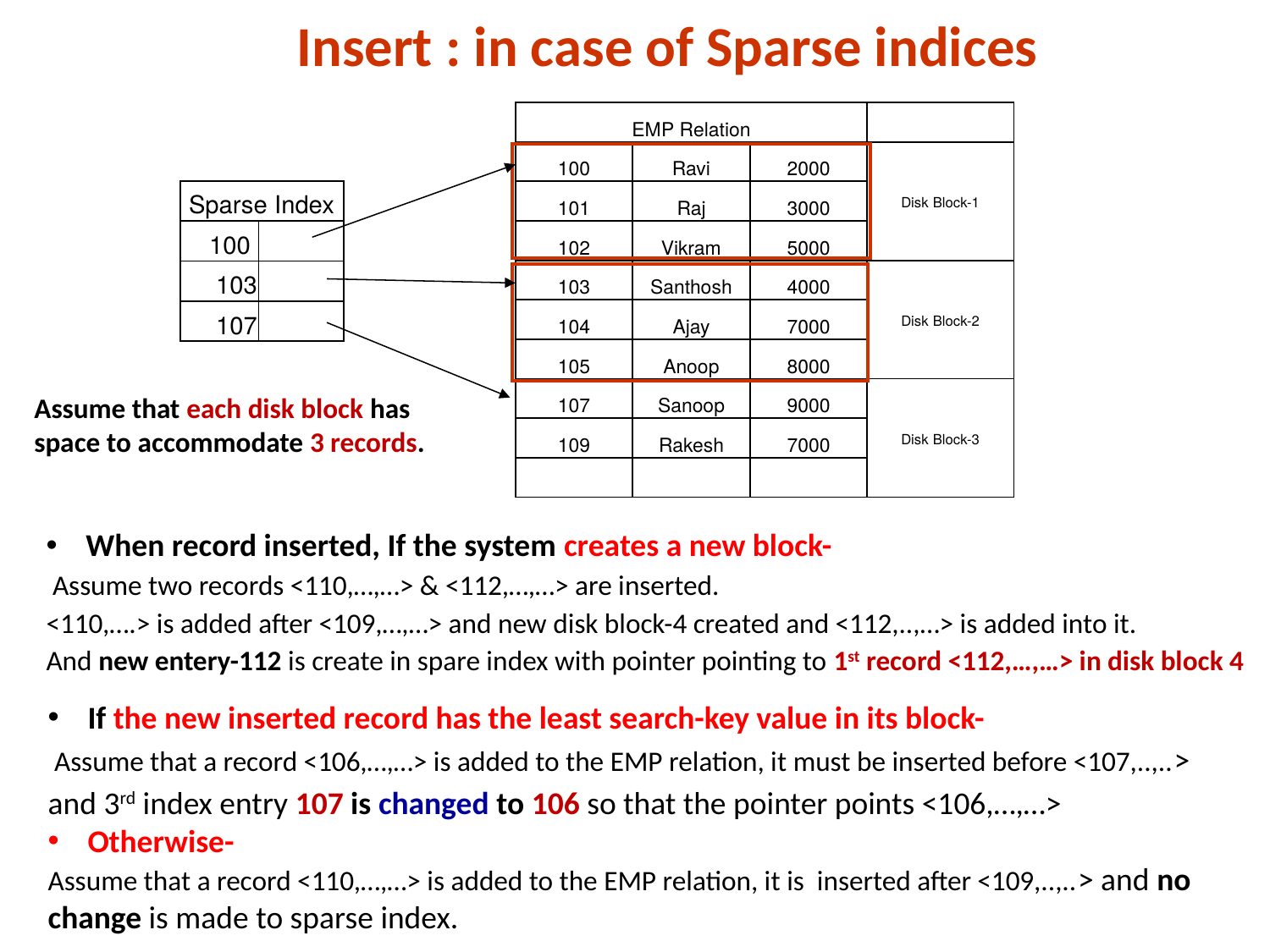

# Insert : in case of Sparse indices
| EMP Relation |  |  |  |
| --- | --- | --- | --- |
| 100 | Ravi | 2000 | Disk Block-1 |
| 101 | Raj | 3000 |  |
| 102 | Vikram | 5000 |  |
| 103 | Santhosh | 4000 | Disk Block-2 |
| 104 | Ajay | 7000 |  |
| 105 | Anoop | 8000 |  |
| 107 | Sanoop | 9000 | Disk Block-3 |
| 109 | Rakesh | 7000 |  |
|  |  |  |  |
|  |
| --- |
| Sparse Index |  |
| --- | --- |
| 100 |  |
| 103 |  |
| 107 |  |
|  |
| --- |
Assume that each disk block has space to accommodate 3 records.
When record inserted, If the system creates a new block-
 Assume two records <110,…,…> & <112,…,…> are inserted.
<110,….> is added after <109,…,…> and new disk block-4 created and <112,..,…> is added into it.
And new entery-112 is create in spare index with pointer pointing to 1st record <112,…,…> in disk block 4
If the new inserted record has the least search-key value in its block-
 Assume that a record <106,…,…> is added to the EMP relation, it must be inserted before <107,..,..> and 3rd index entry 107 is changed to 106 so that the pointer points <106,…,…>
Otherwise-
Assume that a record <110,…,…> is added to the EMP relation, it is  inserted after <109,..,..> and no change is made to sparse index.